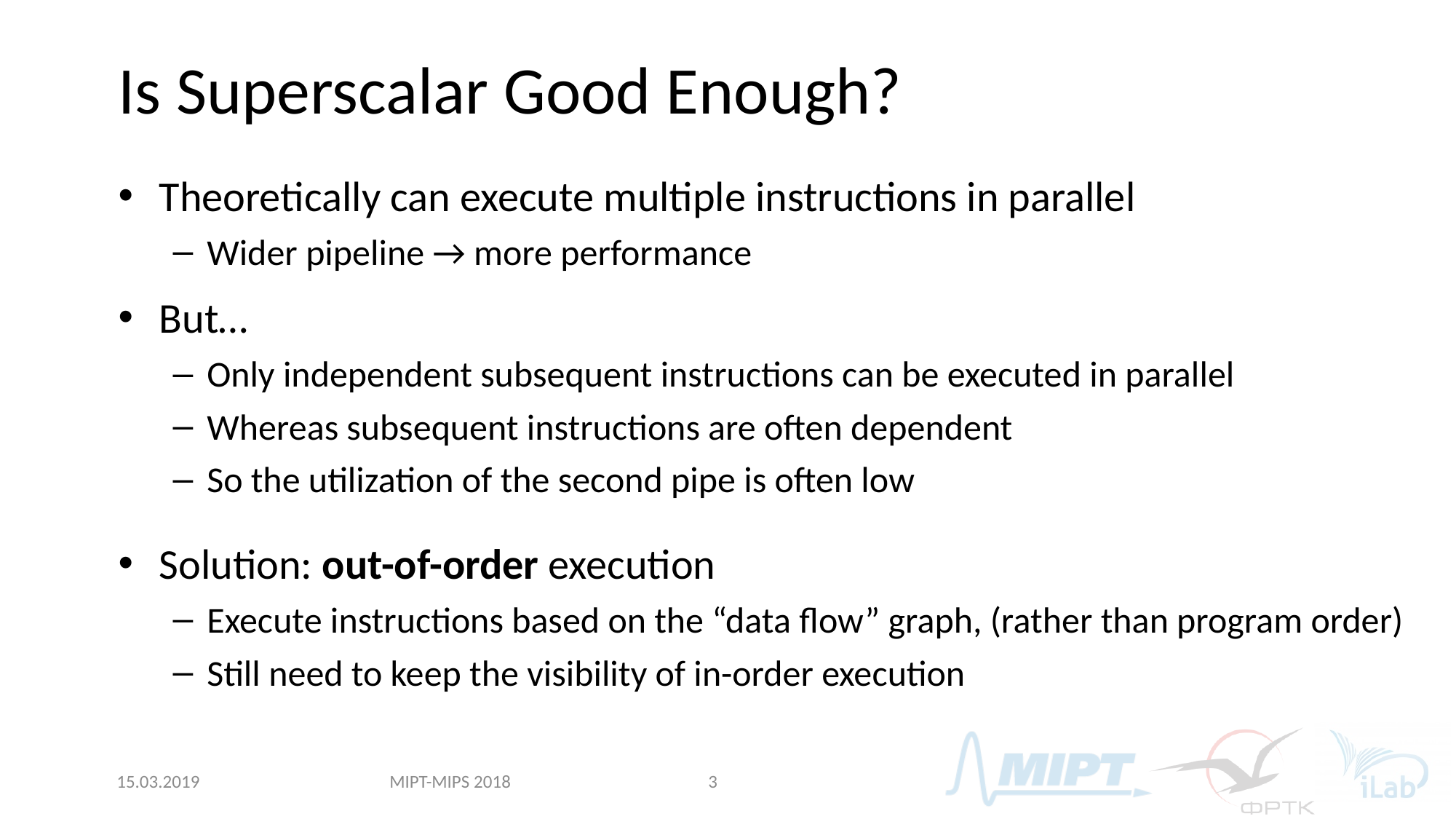

# Is Superscalar Good Enough?
Theoretically can execute multiple instructions in parallel
Wider pipeline → more performance
But…
Only independent subsequent instructions can be executed in parallel
Whereas subsequent instructions are often dependent
So the utilization of the second pipe is often low
Solution: out-of-order execution
Execute instructions based on the “data flow” graph, (rather than program order)
Still need to keep the visibility of in-order execution
MIPT-MIPS 2018
15.03.2019
3